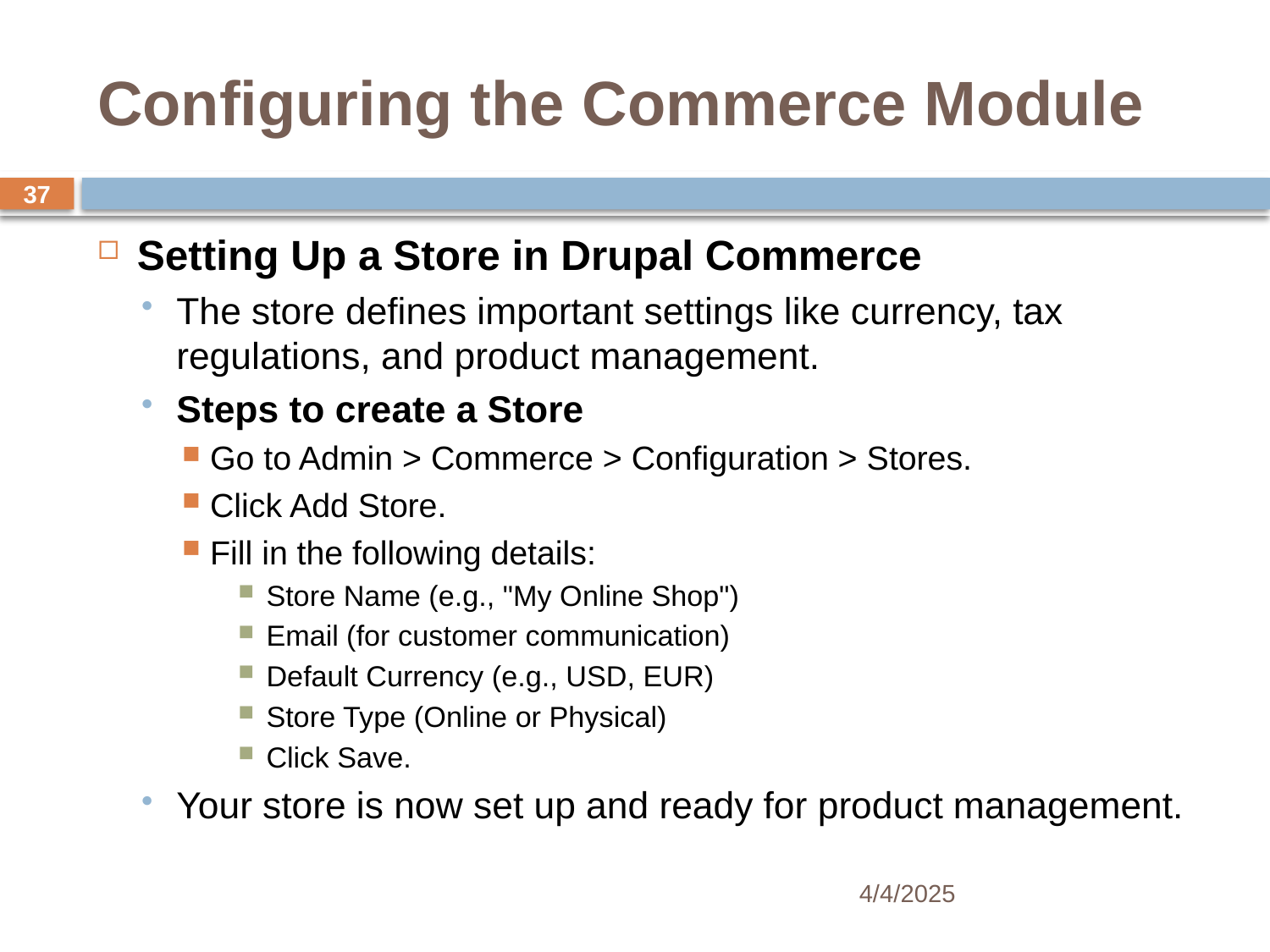

# Configuring the Commerce Module
37
Setting Up a Store in Drupal Commerce
The store defines important settings like currency, tax regulations, and product management.
Steps to create a Store
Go to Admin > Commerce > Configuration > Stores.
Click Add Store.
Fill in the following details:
Store Name (e.g., "My Online Shop")
Email (for customer communication)
Default Currency (e.g., USD, EUR)
Store Type (Online or Physical)
Click Save.
Your store is now set up and ready for product management.
4/4/2025